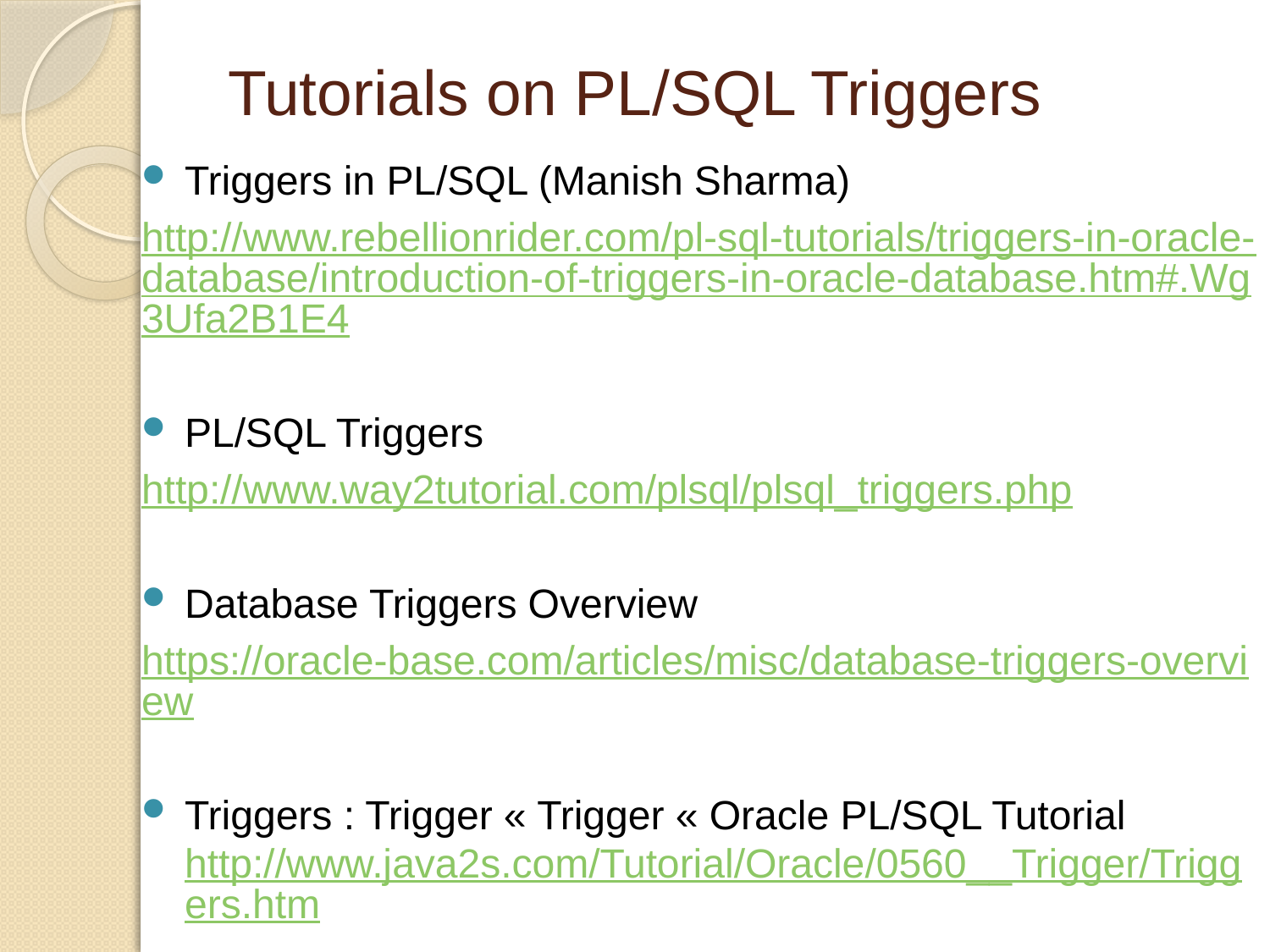

# Tutorials on PL/SQL Triggers
Triggers in PL/SQL (Manish Sharma)
http://www.rebellionrider.com/pl-sql-tutorials/triggers-in-oracle-database/introduction-of-triggers-in-oracle-database.htm#.Wg3Ufa2B1E4

PL/SQL Triggers
http://www.way2tutorial.com/plsql/plsql_triggers.php

Database Triggers Overview
https://oracle-base.com/articles/misc/database-triggers-overview

Triggers : Trigger « Trigger « Oracle PL/SQL Tutorial http://www.java2s.com/Tutorial/Oracle/0560__Trigger/Triggers.htm

Triggers in PL/SQL
https://www.guru99.com/triggers-pl-sql.html